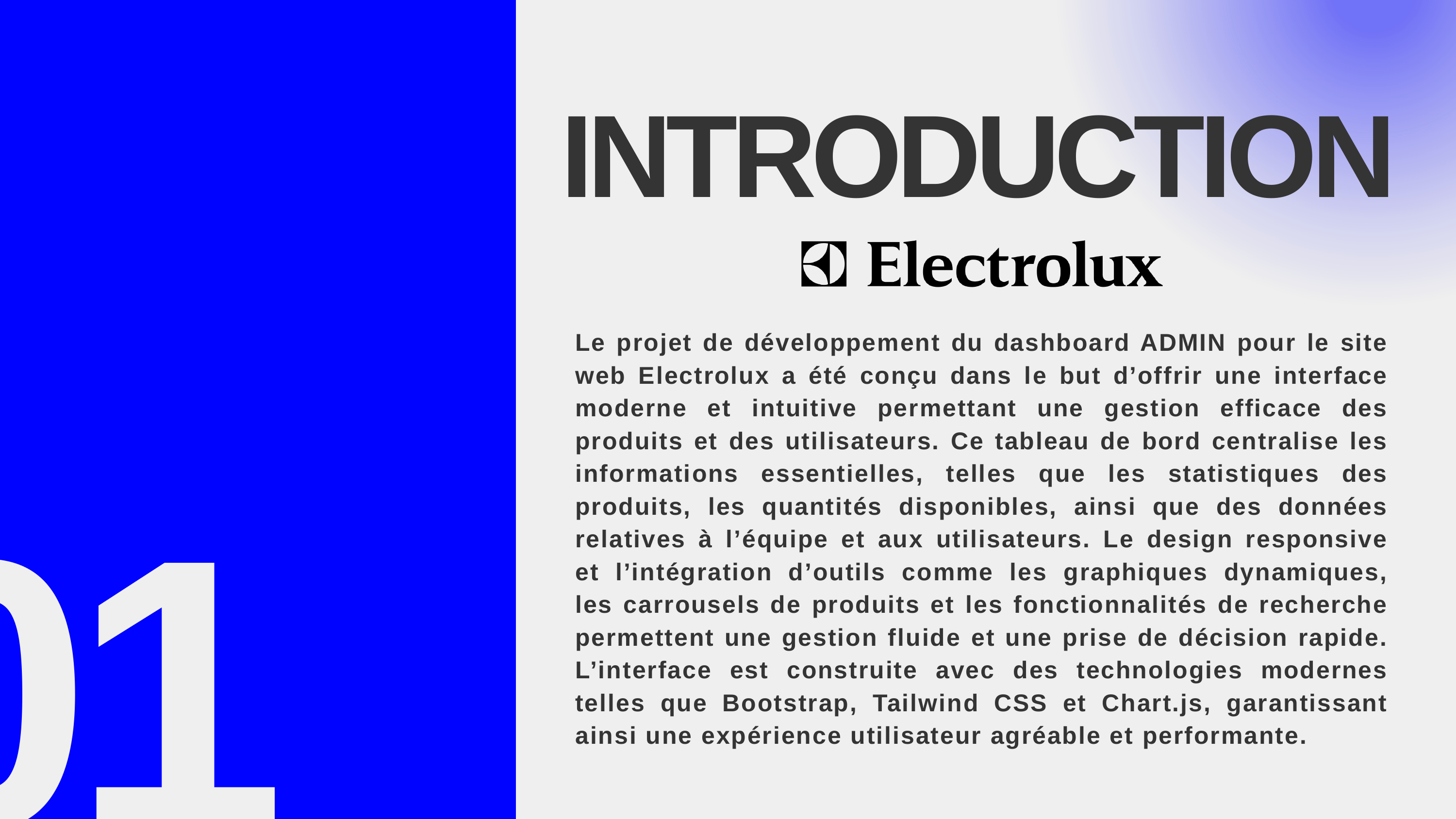

INTRODUCTION

Le projet de développement du dashboard ADMIN pour le site web Electrolux a été conçu dans le but d’offrir une interface moderne et intuitive permettant une gestion efficace des produits et des utilisateurs. Ce tableau de bord centralise les informations essentielles, telles que les statistiques des produits, les quantités disponibles, ainsi que des données relatives à l’équipe et aux utilisateurs. Le design responsive et l’intégration d’outils comme les graphiques dynamiques, les carrousels de produits et les fonctionnalités de recherche permettent une gestion fluide et une prise de décision rapide. L’interface est construite avec des technologies modernes telles que Bootstrap, Tailwind CSS et Chart.js, garantissant ainsi une expérience utilisateur agréable et performante.
01